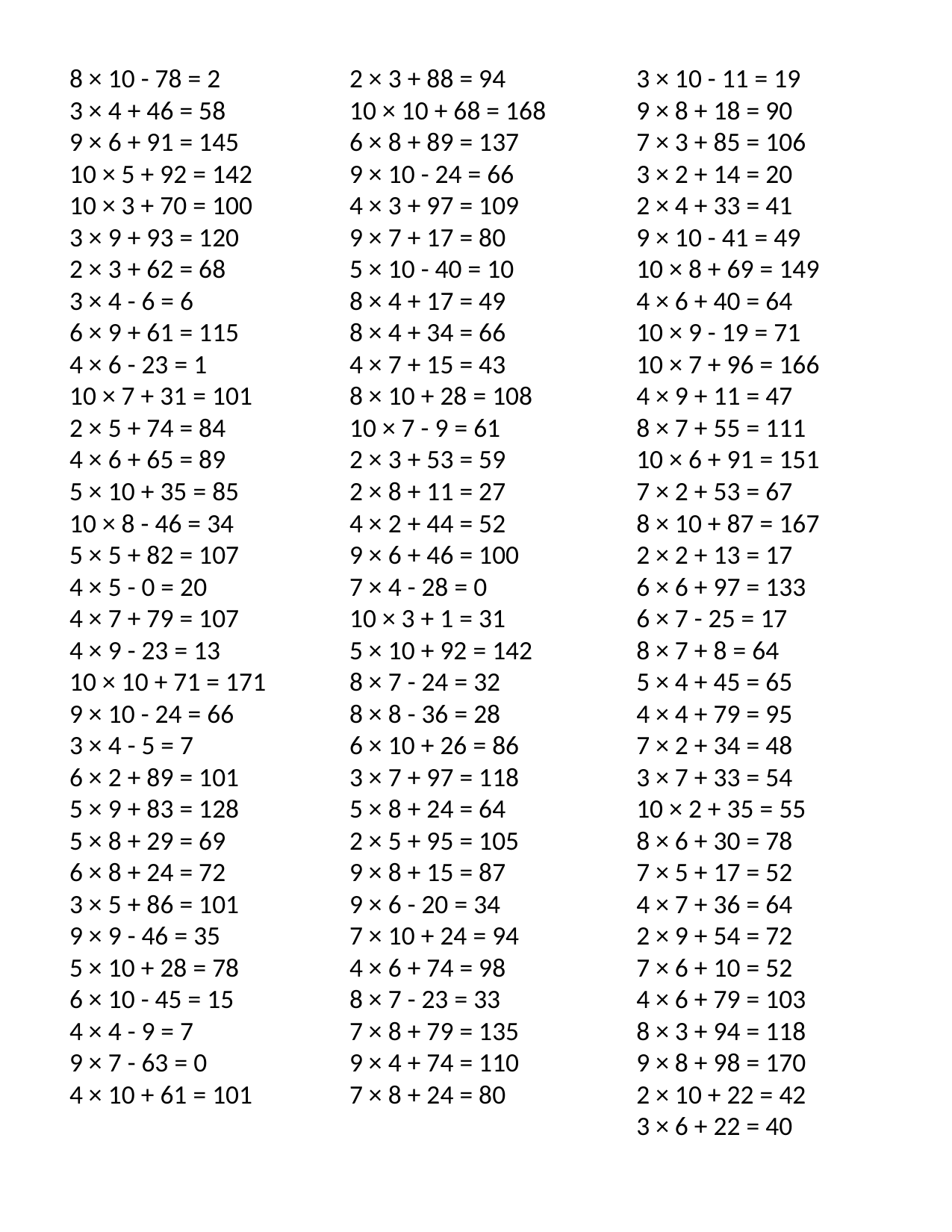

8 × 10 - 78 = 2
3 × 4 + 46 = 58
9 × 6 + 91 = 145
10 × 5 + 92 = 142
10 × 3 + 70 = 100
3 × 9 + 93 = 120
2 × 3 + 62 = 68
3 × 4 - 6 = 6
6 × 9 + 61 = 115
4 × 6 - 23 = 1
10 × 7 + 31 = 101
2 × 5 + 74 = 84
4 × 6 + 65 = 89
5 × 10 + 35 = 85
10 × 8 - 46 = 34
5 × 5 + 82 = 107
4 × 5 - 0 = 20
4 × 7 + 79 = 107
4 × 9 - 23 = 13
10 × 10 + 71 = 171
9 × 10 - 24 = 66
3 × 4 - 5 = 7
6 × 2 + 89 = 101
5 × 9 + 83 = 128
5 × 8 + 29 = 69
6 × 8 + 24 = 72
3 × 5 + 86 = 101
9 × 9 - 46 = 35
5 × 10 + 28 = 78
6 × 10 - 45 = 15
4 × 4 - 9 = 7
9 × 7 - 63 = 0
4 × 10 + 61 = 101

2 × 3 + 88 = 94
10 × 10 + 68 = 168
6 × 8 + 89 = 137
9 × 10 - 24 = 66
4 × 3 + 97 = 109
9 × 7 + 17 = 80
5 × 10 - 40 = 10
8 × 4 + 17 = 49
8 × 4 + 34 = 66
4 × 7 + 15 = 43
8 × 10 + 28 = 108
10 × 7 - 9 = 61
2 × 3 + 53 = 59
2 × 8 + 11 = 27
4 × 2 + 44 = 52
9 × 6 + 46 = 100
7 × 4 - 28 = 0
10 × 3 + 1 = 31
5 × 10 + 92 = 142
8 × 7 - 24 = 32
8 × 8 - 36 = 28
6 × 10 + 26 = 86
3 × 7 + 97 = 118
5 × 8 + 24 = 64
2 × 5 + 95 = 105
9 × 8 + 15 = 87
9 × 6 - 20 = 34
7 × 10 + 24 = 94
4 × 6 + 74 = 98
8 × 7 - 23 = 33
7 × 8 + 79 = 135
9 × 4 + 74 = 110
7 × 8 + 24 = 80

3 × 10 - 11 = 19
9 × 8 + 18 = 90
7 × 3 + 85 = 106
3 × 2 + 14 = 20
2 × 4 + 33 = 41
9 × 10 - 41 = 49
10 × 8 + 69 = 149
4 × 6 + 40 = 64
10 × 9 - 19 = 71
10 × 7 + 96 = 166
4 × 9 + 11 = 47
8 × 7 + 55 = 111
10 × 6 + 91 = 151
7 × 2 + 53 = 67
8 × 10 + 87 = 167
2 × 2 + 13 = 17
6 × 6 + 97 = 133
6 × 7 - 25 = 17
8 × 7 + 8 = 64
5 × 4 + 45 = 65
4 × 4 + 79 = 95
7 × 2 + 34 = 48
3 × 7 + 33 = 54
10 × 2 + 35 = 55
8 × 6 + 30 = 78
7 × 5 + 17 = 52
4 × 7 + 36 = 64
2 × 9 + 54 = 72
7 × 6 + 10 = 52
4 × 6 + 79 = 103
8 × 3 + 94 = 118
9 × 8 + 98 = 170
2 × 10 + 22 = 42
3 × 6 + 22 = 40